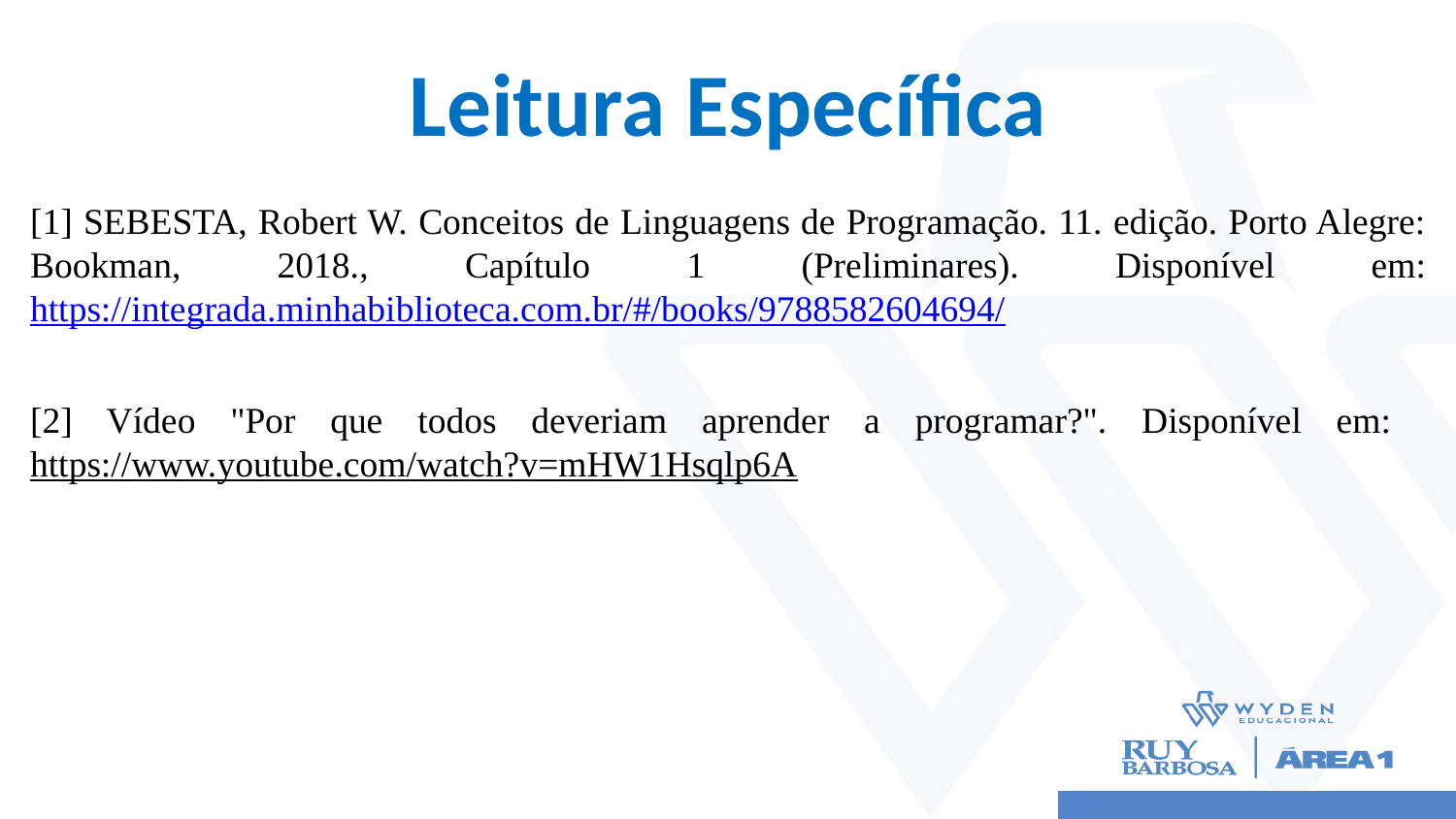

# Leitura Específica
[1] SEBESTA, Robert W. Conceitos de Linguagens de Programação. 11. edição. Porto Alegre: Bookman, 2018., Capítulo 1 (Preliminares). Disponível em: https://integrada.minhabiblioteca.com.br/#/books/9788582604694/

[2] Vídeo "Por que todos deveriam aprender a programar?". Disponível em:  https://www.youtube.com/watch?v=mHW1Hsqlp6A